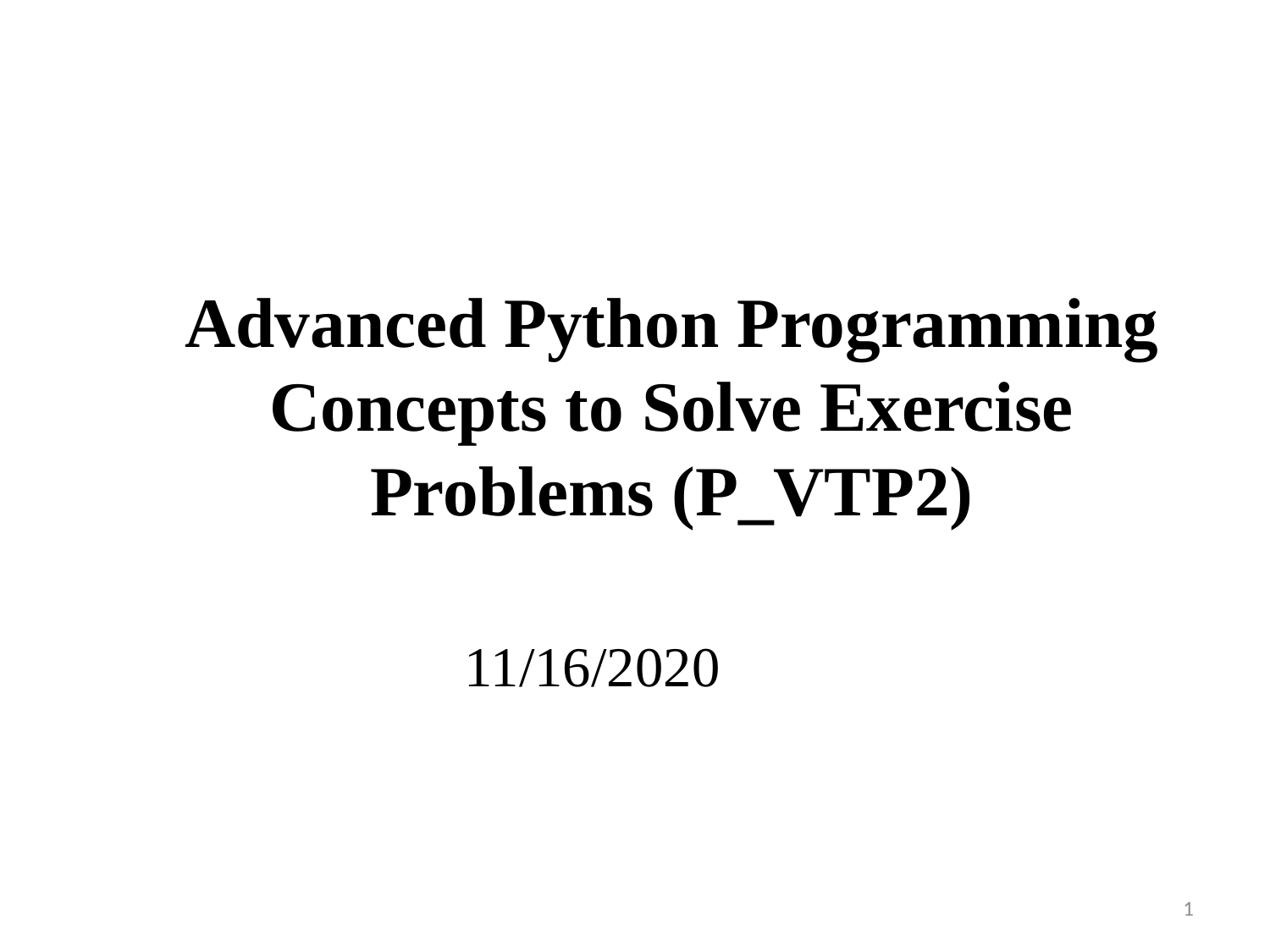

# Advanced Python Programming Concepts to Solve Exercise Problems (P_VTP2)
11/16/2020
1